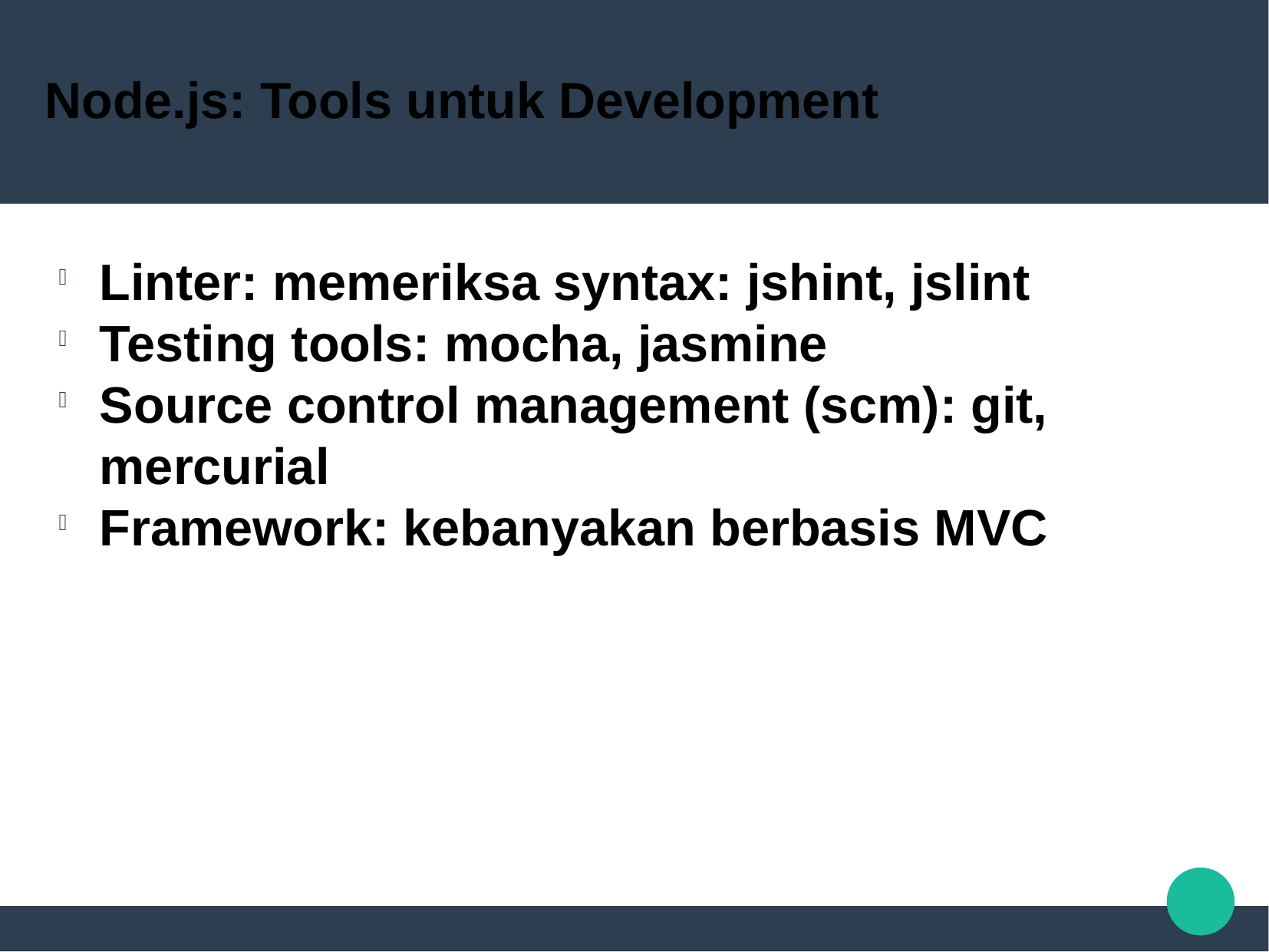

Node.js: Tools untuk Development
Linter: memeriksa syntax: jshint, jslint
Testing tools: mocha, jasmine
Source control management (scm): git, mercurial
Framework: kebanyakan berbasis MVC